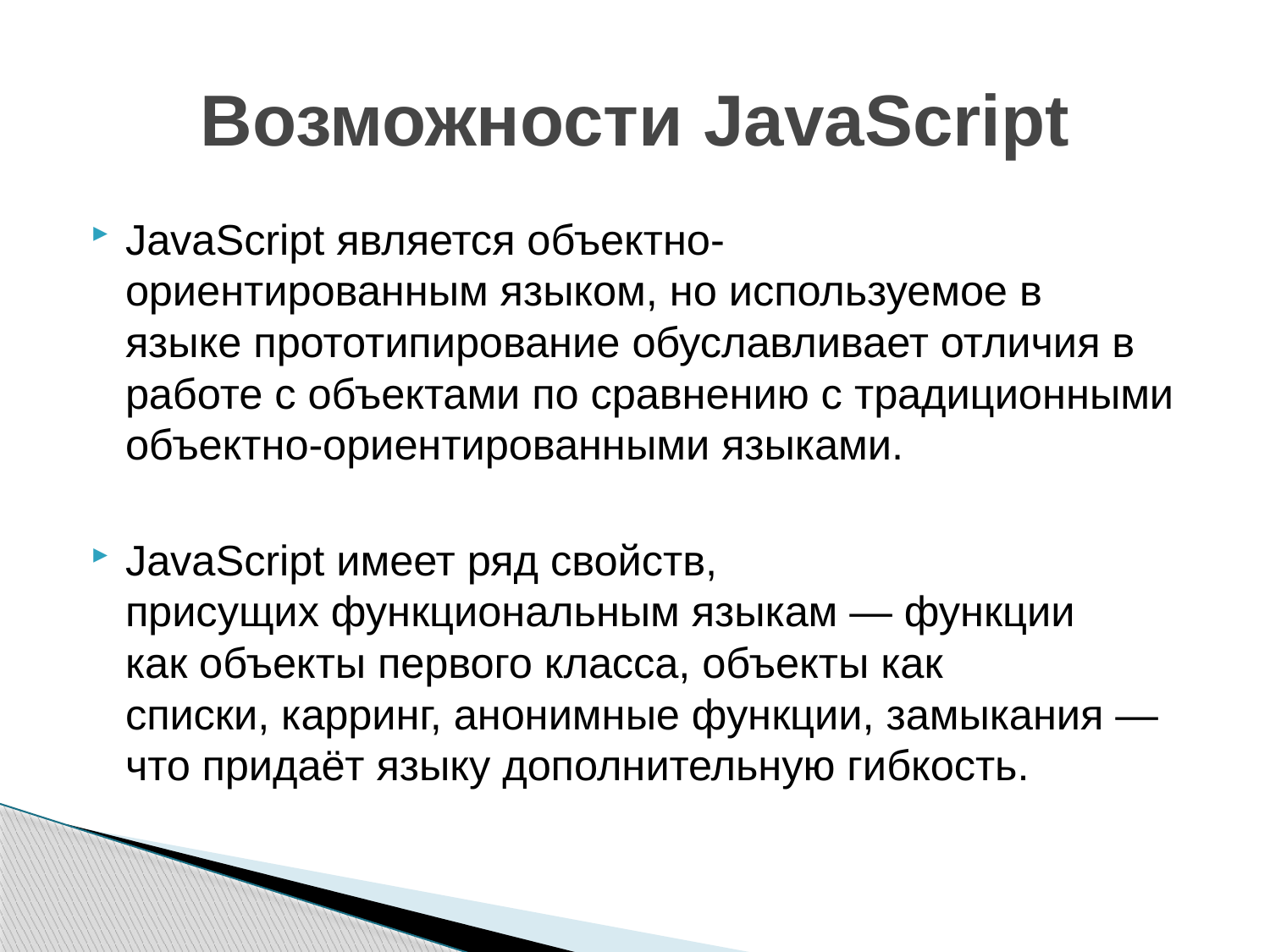

# Возможности JavaScript
JavaScript является объектно-ориентированным языком, но используемое в языке прототипирование обуславливает отличия в работе с объектами по сравнению с традиционными объектно-ориентированными языками.

JavaScript имеет ряд свойств, присущих функциональным языкам — функции как объекты первого класса, объекты как списки, карринг, анонимные функции, замыкания — что придаёт языку дополнительную гибкость.